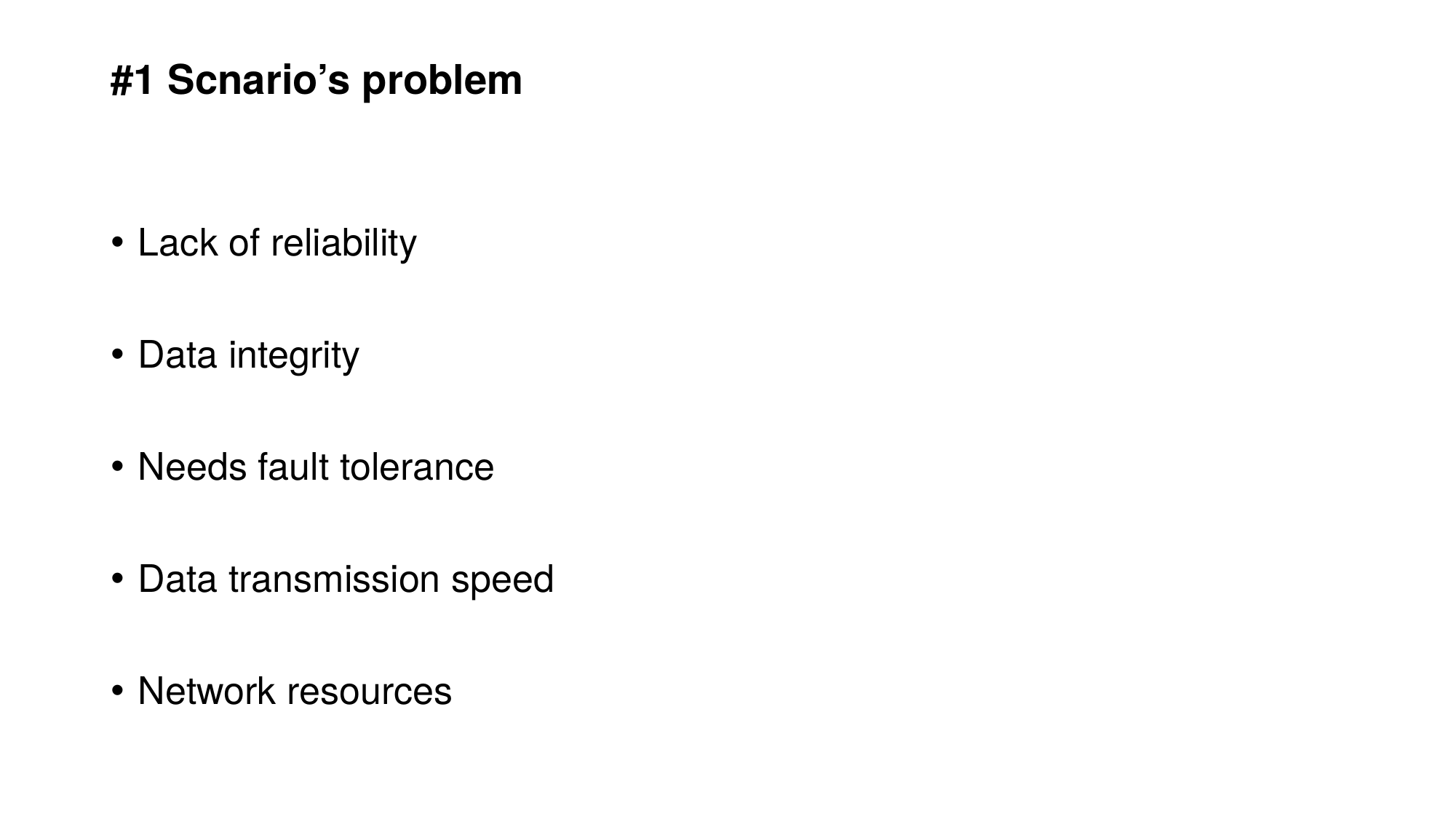

# #1 Scnario’s problem
Lack of reliability

Data integrity

Needs fault tolerance

Data transmission speed

Network resources